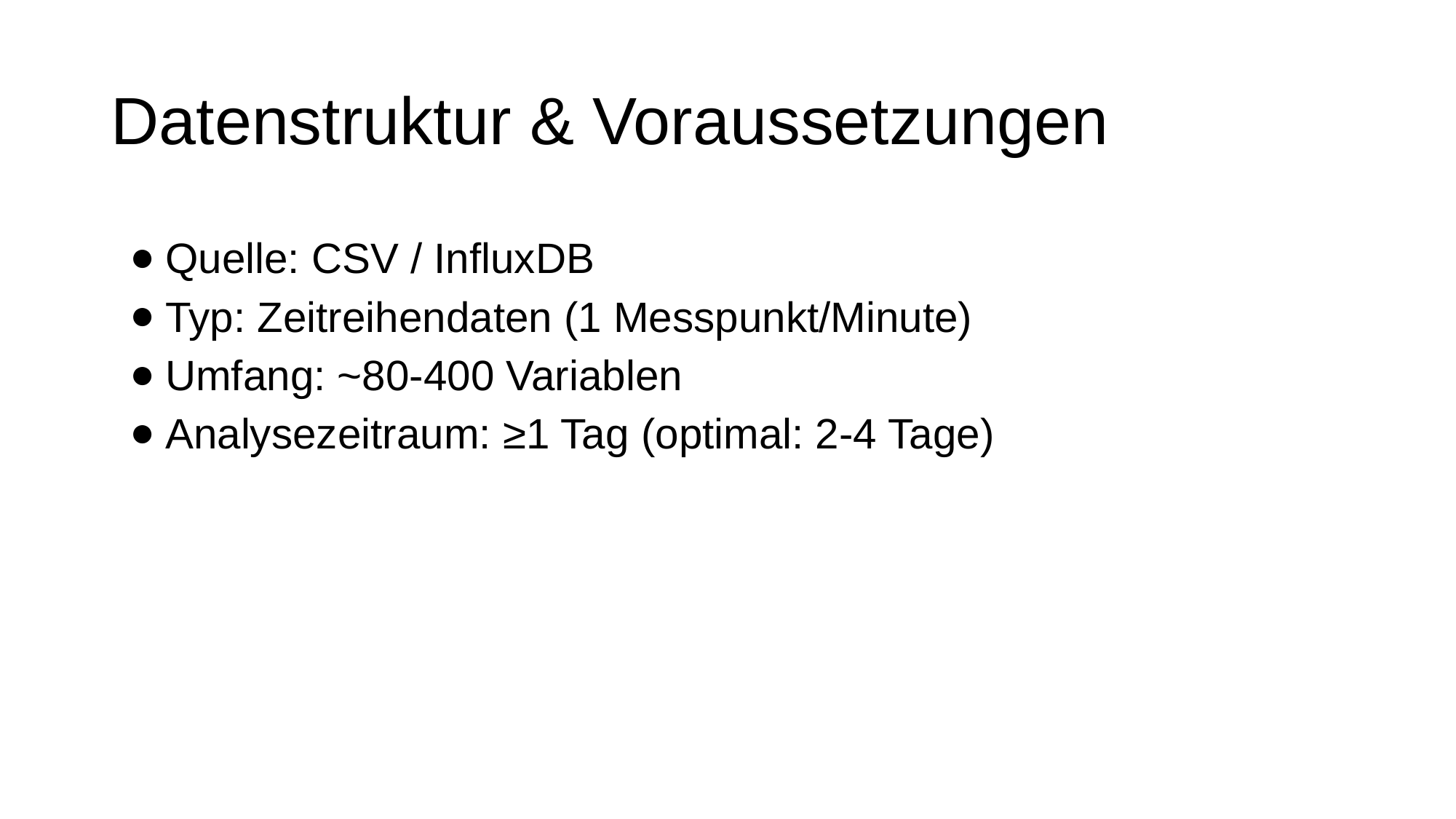

# Datenstruktur & Voraussetzungen
Quelle: CSV / InfluxDB
Typ: Zeitreihendaten (1 Messpunkt/Minute)
Umfang: ~80-400 Variablen
Analysezeitraum: ≥1 Tag (optimal: 2-4 Tage)